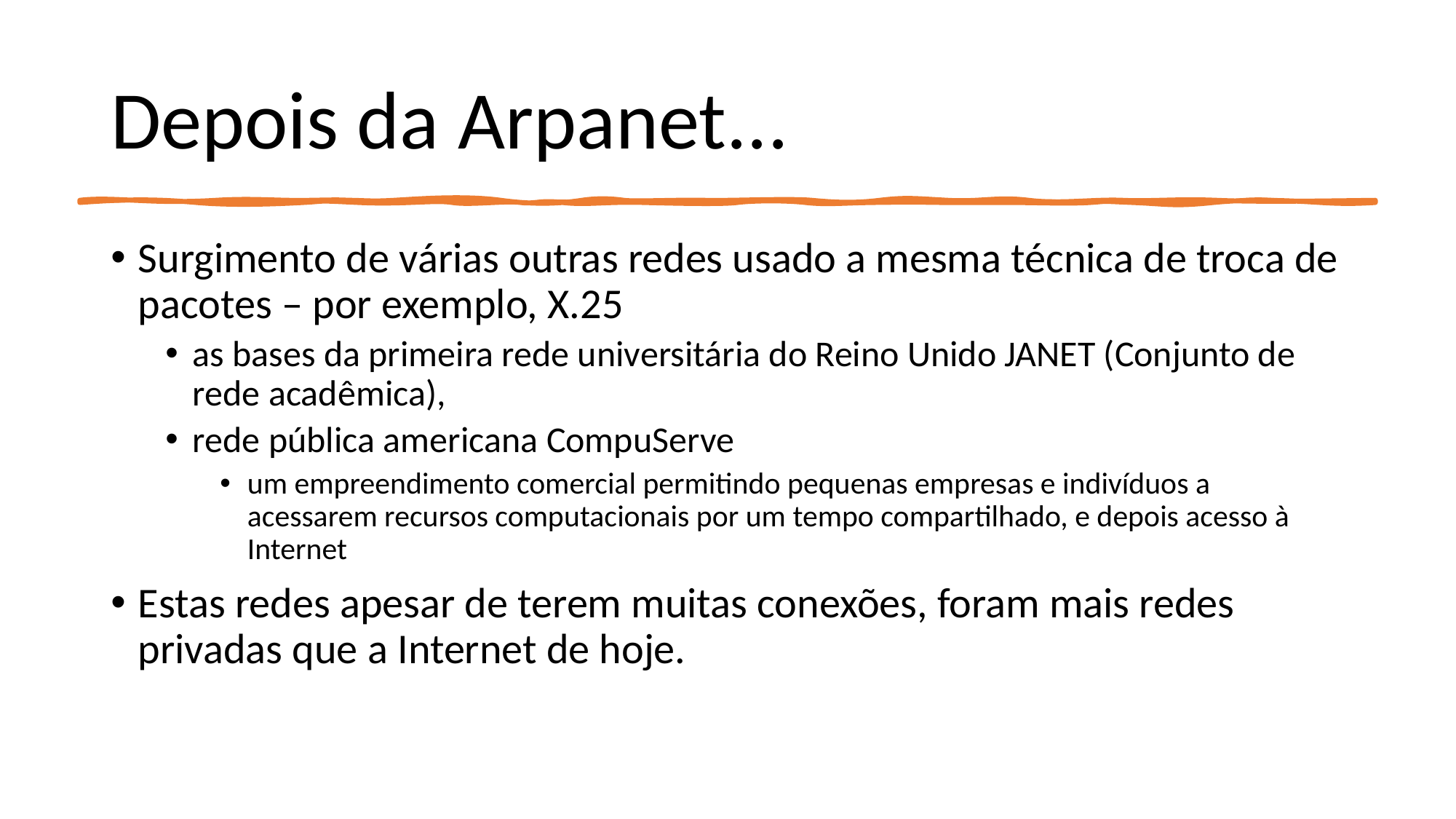

# Depois da Arpanet...

Surgimento de várias outras redes usado a mesma técnica de troca de pacotes – por exemplo, X.25
as bases da primeira rede universitária do Reino Unido JANET (Conjunto de rede acadêmica),
rede pública americana CompuServe
um empreendimento comercial permitindo pequenas empresas e indivíduos a acessarem recursos computacionais por um tempo compartilhado, e depois acesso à Internet
Estas redes apesar de terem muitas conexões, foram mais redes privadas que a Internet de hoje.